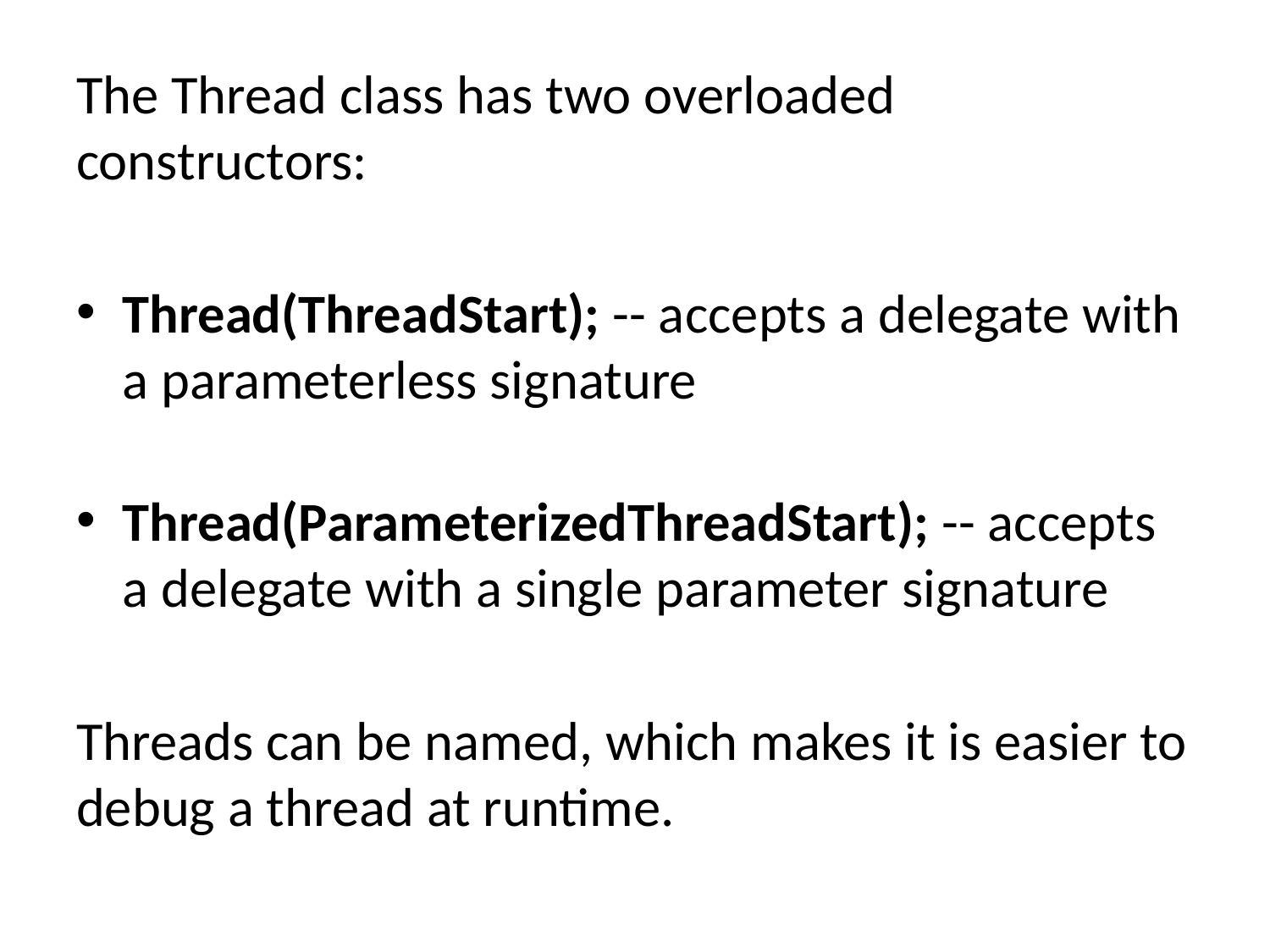

The Thread class has two overloaded constructors:

Thread(ThreadStart); -- accepts a delegate with a parameterless signature
Thread(ParameterizedThreadStart); -- accepts a delegate with a single parameter signature

Threads can be named, which makes it is easier to debug a thread at runtime.